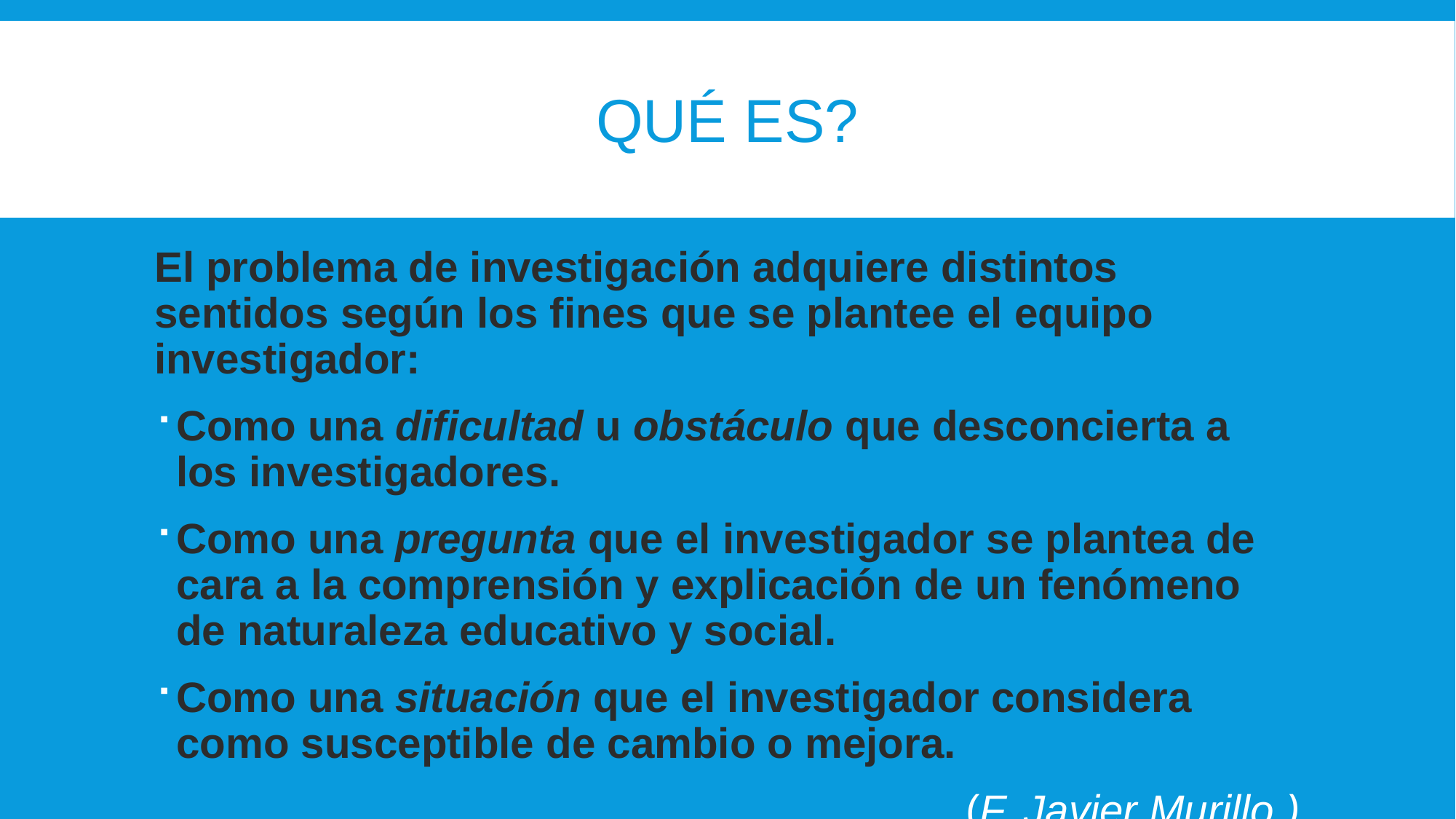

# Qué es?
El problema de investigación adquiere distintos sentidos según los fines que se plantee el equipo investigador:
Como una dificultad u obstáculo que desconcierta a los investigadores.
Como una pregunta que el investigador se plantea de cara a la comprensión y explicación de un fenómeno de naturaleza educativo y social.
Como una situación que el investigador considera como susceptible de cambio o mejora.
(F. Javier Murillo )